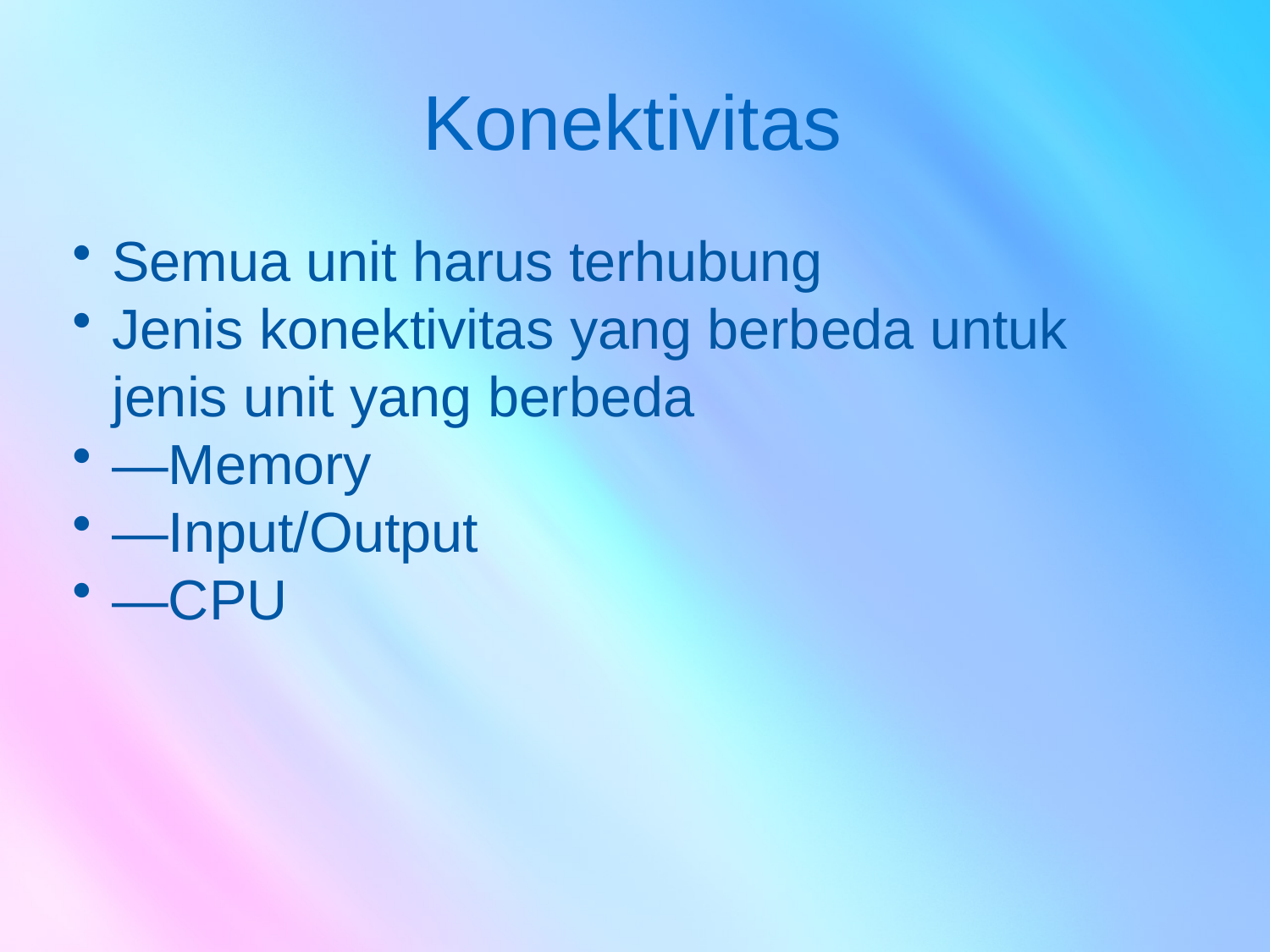

# Konektivitas
Semua unit harus terhubung
Jenis konektivitas yang berbeda untuk jenis unit yang berbeda
—Memory
—Input/Output
—CPU